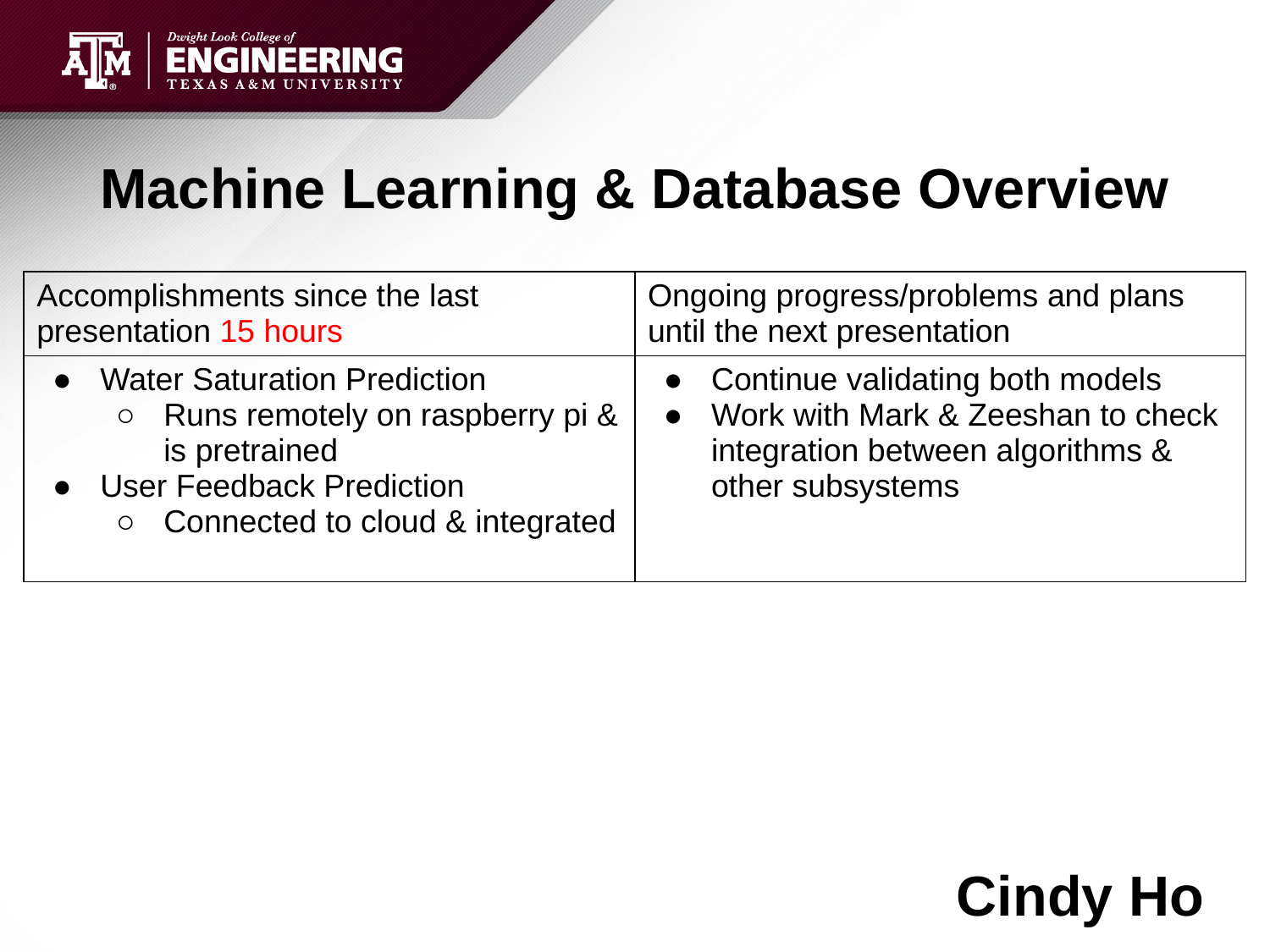

# Machine Learning & Database Overview

| Accomplishments since the last presentation 15 hours | Ongoing progress/problems and plans until the next presentation |
| --- | --- |
| Water Saturation Prediction Runs remotely on raspberry pi & is pretrained User Feedback Prediction Connected to cloud & integrated | Continue validating both models Work with Mark & Zeeshan to check integration between algorithms & other subsystems |
Cindy Ho